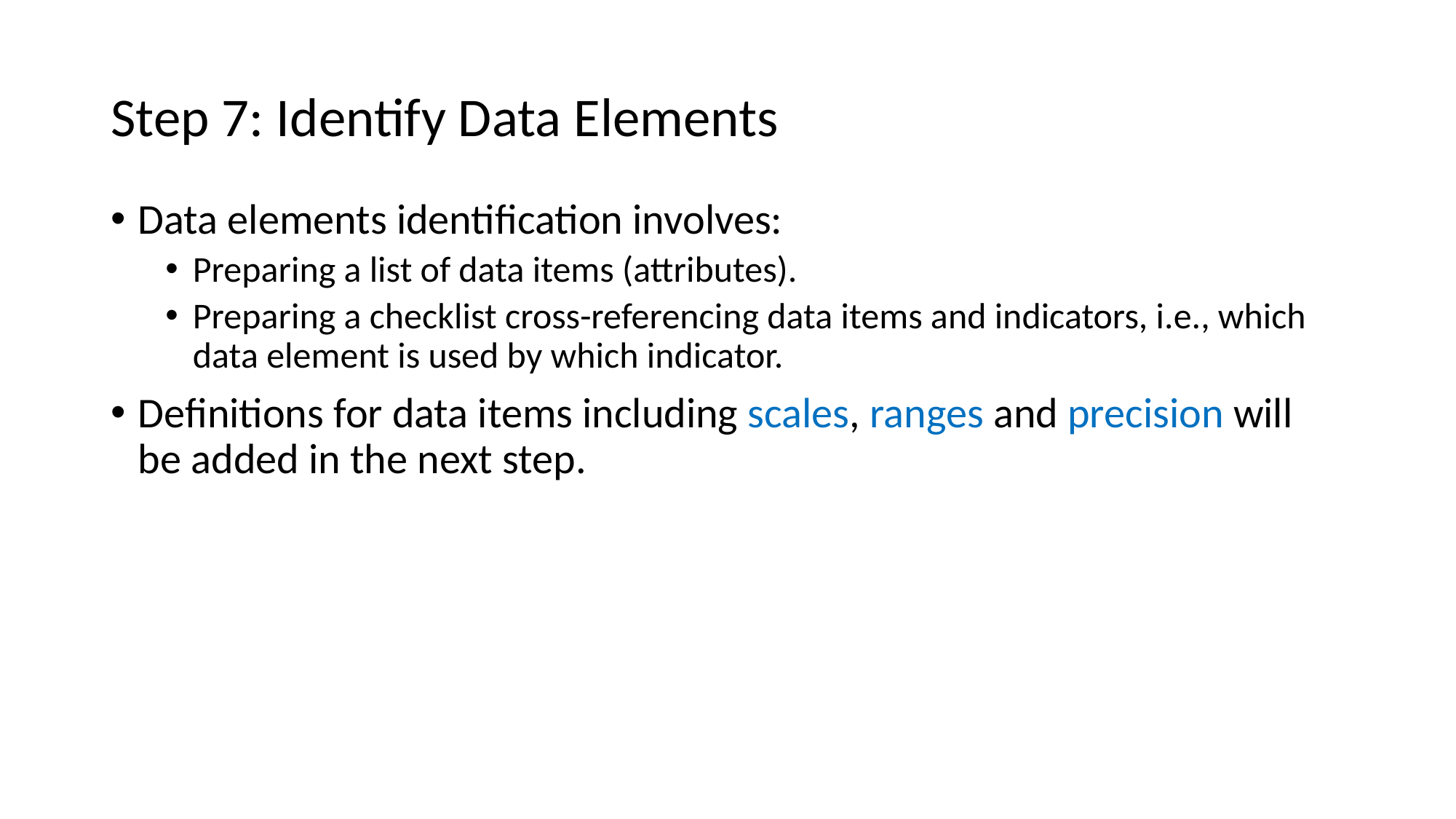

# Step 7: Identify Data Elements
Data elements identification involves:
Preparing a list of data items (attributes).
Preparing a checklist cross-referencing data items and indicators, i.e., which data element is used by which indicator.
Definitions for data items including scales, ranges and precision will be added in the next step.